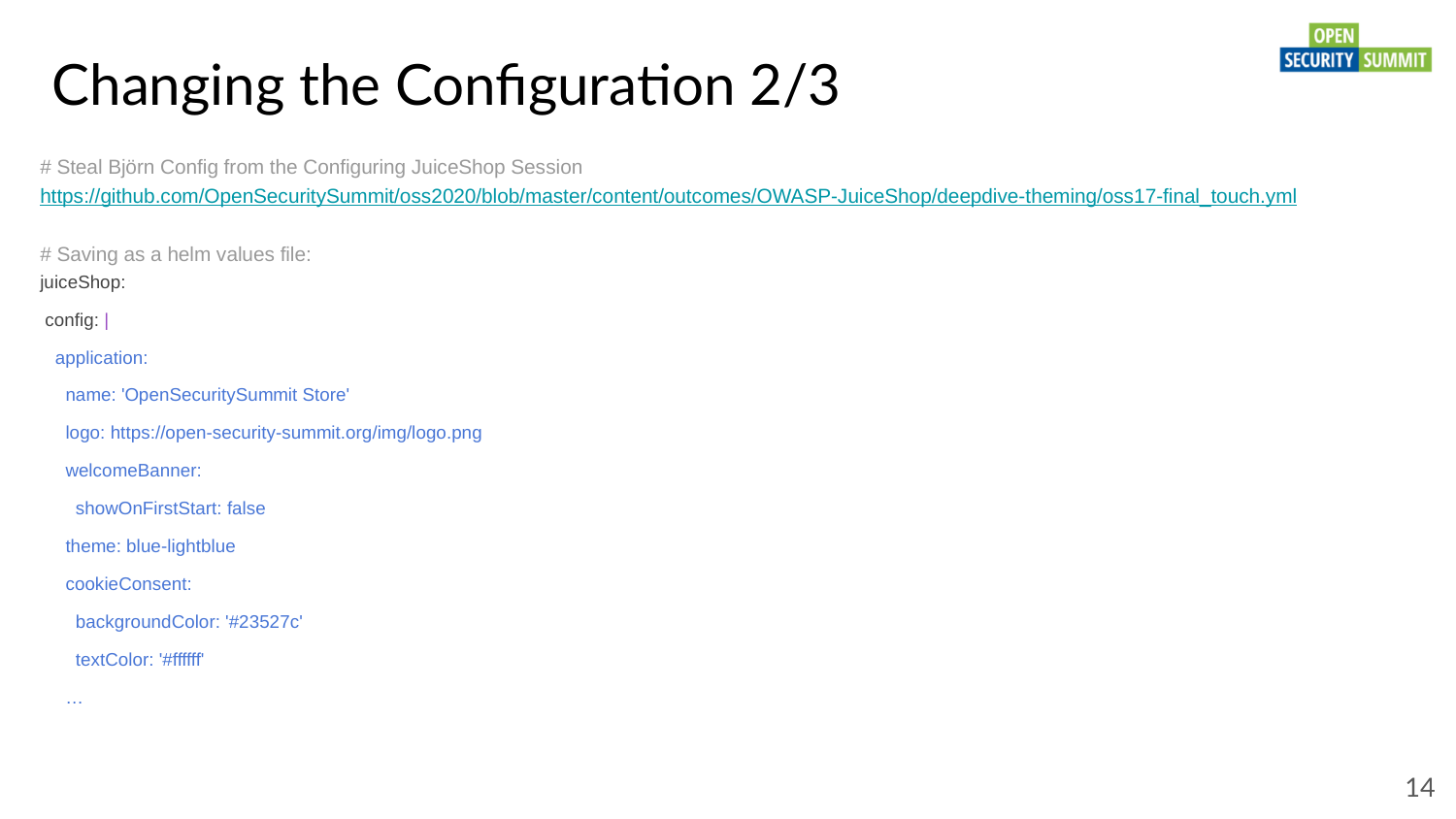

# Changing the Configuration 2/3
# Steal Björn Config from the Configuring JuiceShop Session
https://github.com/OpenSecuritySummit/oss2020/blob/master/content/outcomes/OWASP-JuiceShop/deepdive-theming/oss17-final_touch.yml

# Saving as a helm values file: juiceShop:
 config: |
   application:
     name: 'OpenSecuritySummit Store'
     logo: https://open-security-summit.org/img/logo.png
     welcomeBanner:
       showOnFirstStart: false
     theme: blue-lightblue
     cookieConsent:
       backgroundColor: '#23527c'
       textColor: '#ffffff'
     …

14